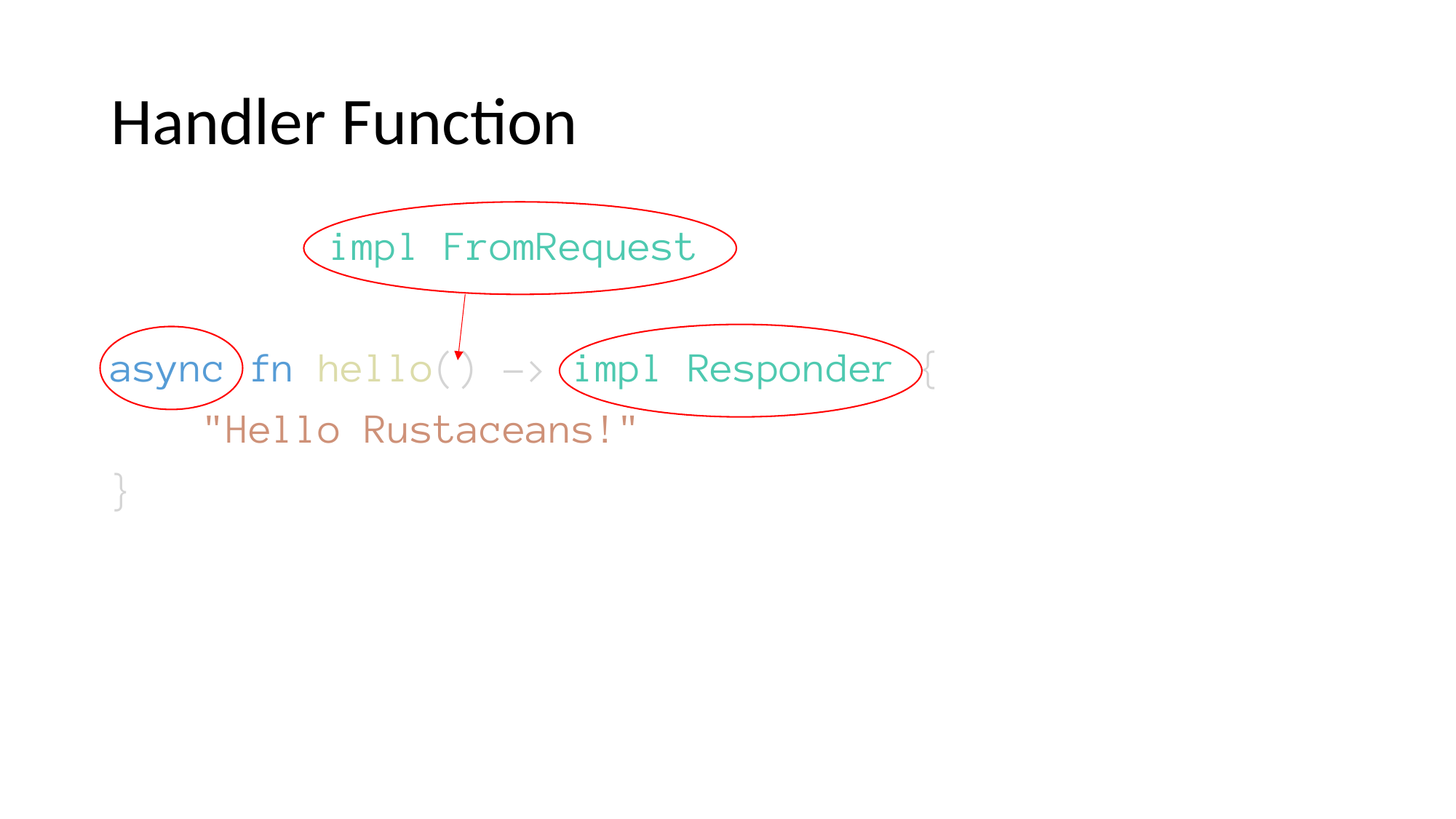

# Handler Function

		impl FromRequest

async fn hello() -> impl Responder {
    "Hello Rustaceans!"
}